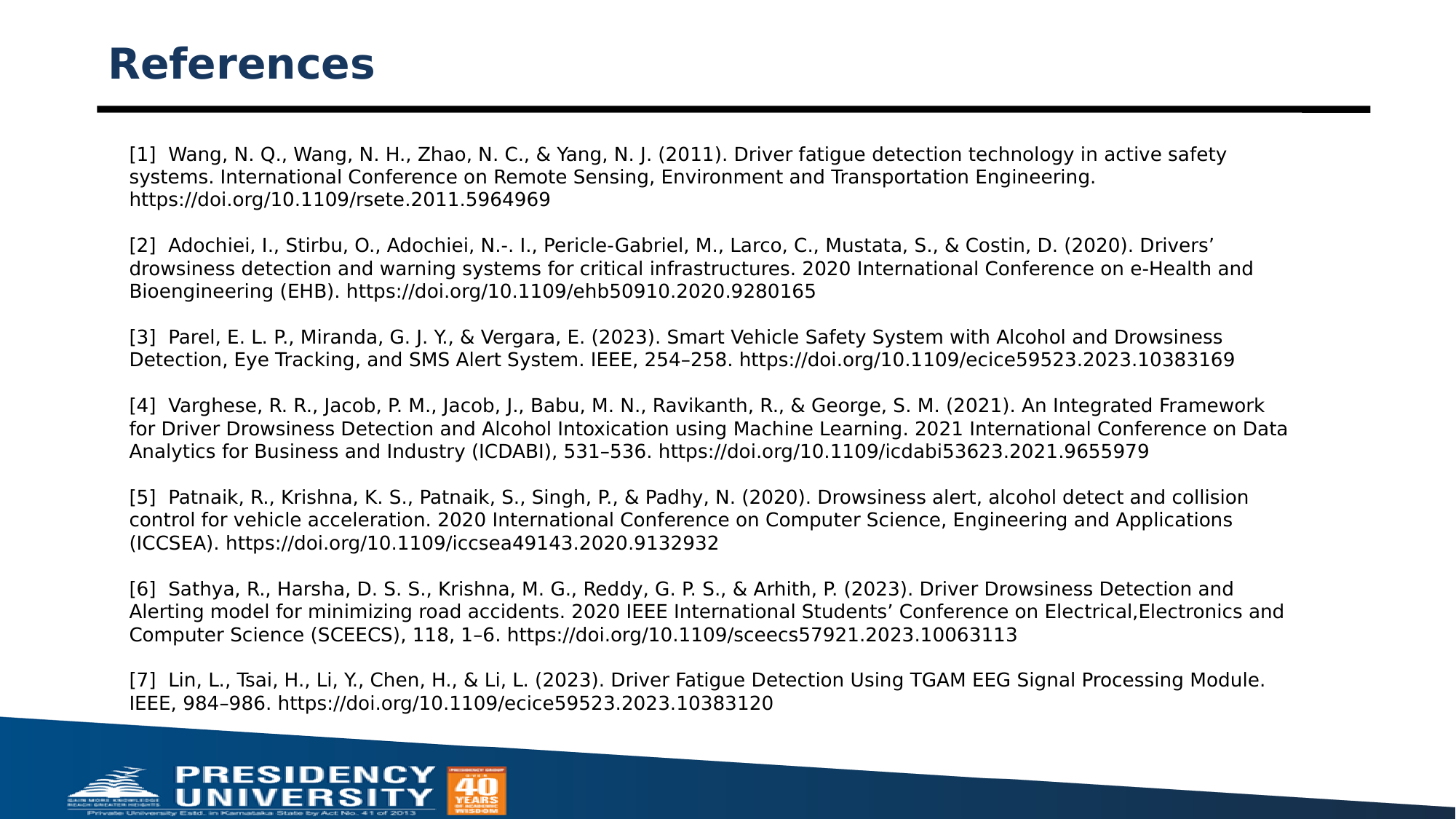

# References
[1]  Wang, N. Q., Wang, N. H., Zhao, N. C., & Yang, N. J. (2011). Driver fatigue detection technology in active safety systems. International Conference on Remote Sensing, Environment and Transportation Engineering. https://doi.org/10.1109/rsete.2011.5964969

[2]  Adochiei, I., Stirbu, O., Adochiei, N.-. I., Pericle-Gabriel, M., Larco, C., Mustata, S., & Costin, D. (2020). Drivers’ drowsiness detection and warning systems for critical infrastructures. 2020 International Conference on e-Health and Bioengineering (EHB). https://doi.org/10.1109/ehb50910.2020.9280165

[3]  Parel, E. L. P., Miranda, G. J. Y., & Vergara, E. (2023). Smart Vehicle Safety System with Alcohol and Drowsiness Detection, Eye Tracking, and SMS Alert System. IEEE, 254–258. https://doi.org/10.1109/ecice59523.2023.10383169

[4]  Varghese, R. R., Jacob, P. M., Jacob, J., Babu, M. N., Ravikanth, R., & George, S. M. (2021). An Integrated Framework for Driver Drowsiness Detection and Alcohol Intoxication using Machine Learning. 2021 International Conference on Data Analytics for Business and Industry (ICDABI), 531–536. https://doi.org/10.1109/icdabi53623.2021.9655979

[5]  Patnaik, R., Krishna, K. S., Patnaik, S., Singh, P., & Padhy, N. (2020). Drowsiness alert, alcohol detect and collision control for vehicle acceleration. 2020 International Conference on Computer Science, Engineering and Applications (ICCSEA). https://doi.org/10.1109/iccsea49143.2020.9132932

[6]  Sathya, R., Harsha, D. S. S., Krishna, M. G., Reddy, G. P. S., & Arhith, P. (2023). Driver Drowsiness Detection and Alerting model for minimizing road accidents. 2020 IEEE International Students’ Conference on Electrical,Electronics and Computer Science (SCEECS), 118, 1–6. https://doi.org/10.1109/sceecs57921.2023.10063113

[7]  Lin, L., Tsai, H., Li, Y., Chen, H., & Li, L. (2023). Driver Fatigue Detection Using TGAM EEG Signal Processing Module. IEEE, 984–986. https://doi.org/10.1109/ecice59523.2023.10383120